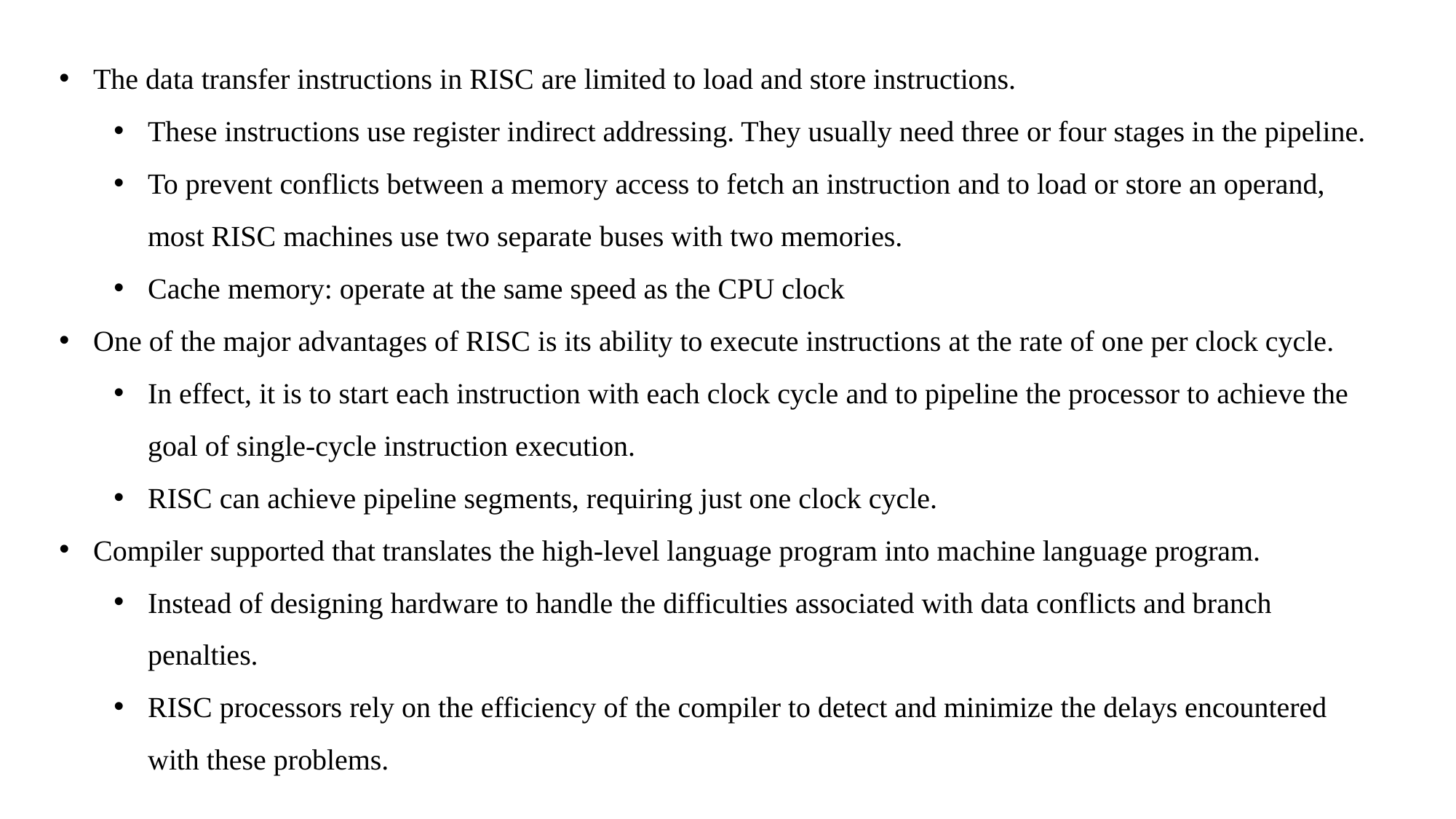

The data transfer instructions in RISC are limited to load and store instructions.
These instructions use register indirect addressing. They usually need three or four stages in the pipeline.
To prevent conflicts between a memory access to fetch an instruction and to load or store an operand, most RISC machines use two separate buses with two memories.
Cache memory: operate at the same speed as the CPU clock
One of the major advantages of RISC is its ability to execute instructions at the rate of one per clock cycle.
In effect, it is to start each instruction with each clock cycle and to pipeline the processor to achieve the goal of single-cycle instruction execution.
RISC can achieve pipeline segments, requiring just one clock cycle.
Compiler supported that translates the high-level language program into machine language program.
Instead of designing hardware to handle the difficulties associated with data conflicts and branch penalties.
RISC processors rely on the efficiency of the compiler to detect and minimize the delays encountered with these problems.